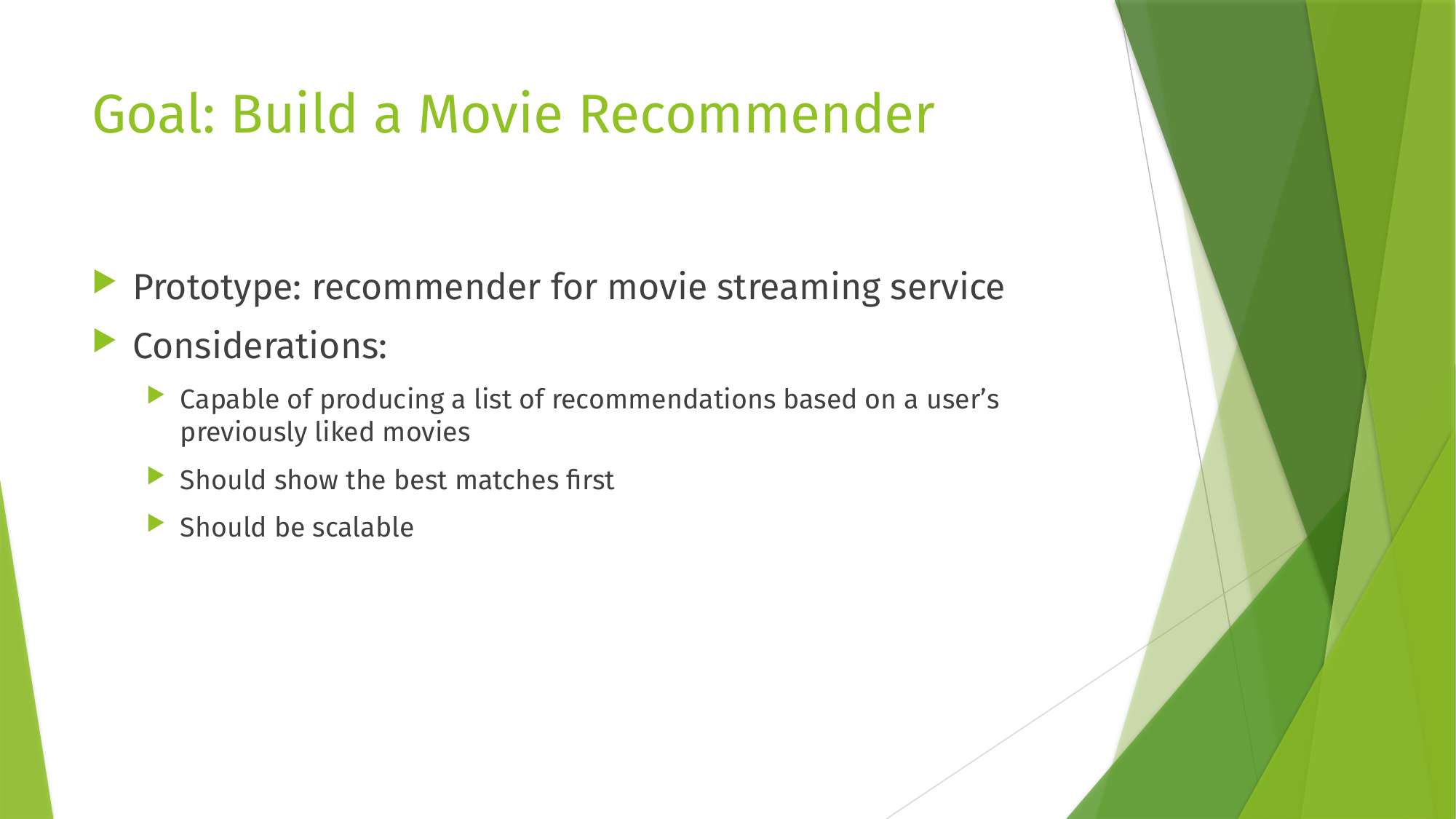

# Goal: Build a Movie Recommender
Prototype: recommender for movie streaming service
Considerations:
Capable of producing a list of recommendations based on a user’s previously liked movies
Should show the best matches first
Should be scalable